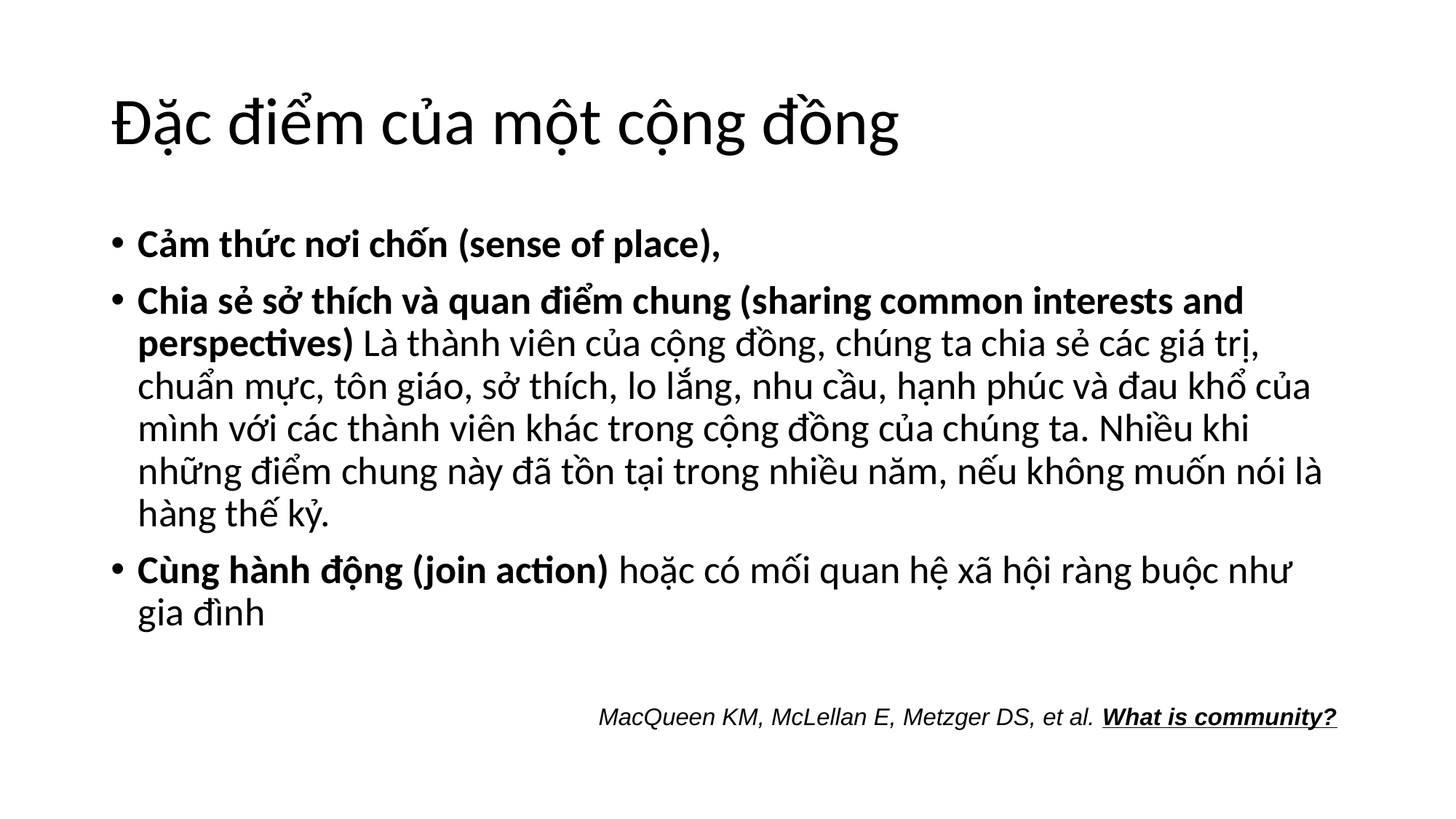

# Đặc điểm của một cộng đồng
Cảm thức nơi chốn (sense of place),
Chia sẻ sở thích và quan điểm chung (sharing common interests and perspectives) Là thành viên của cộng đồng, chúng ta chia sẻ các giá trị, chuẩn mực, tôn giáo, sở thích, lo lắng, nhu cầu, hạnh phúc và đau khổ của mình với các thành viên khác trong cộng đồng của chúng ta. Nhiều khi những điểm chung này đã tồn tại trong nhiều năm, nếu không muốn nói là hàng thế kỷ.
Cùng hành động (join action) hoặc có mối quan hệ xã hội ràng buộc như gia đình

MacQueen KM, McLellan E, Metzger DS, et al. What is community?